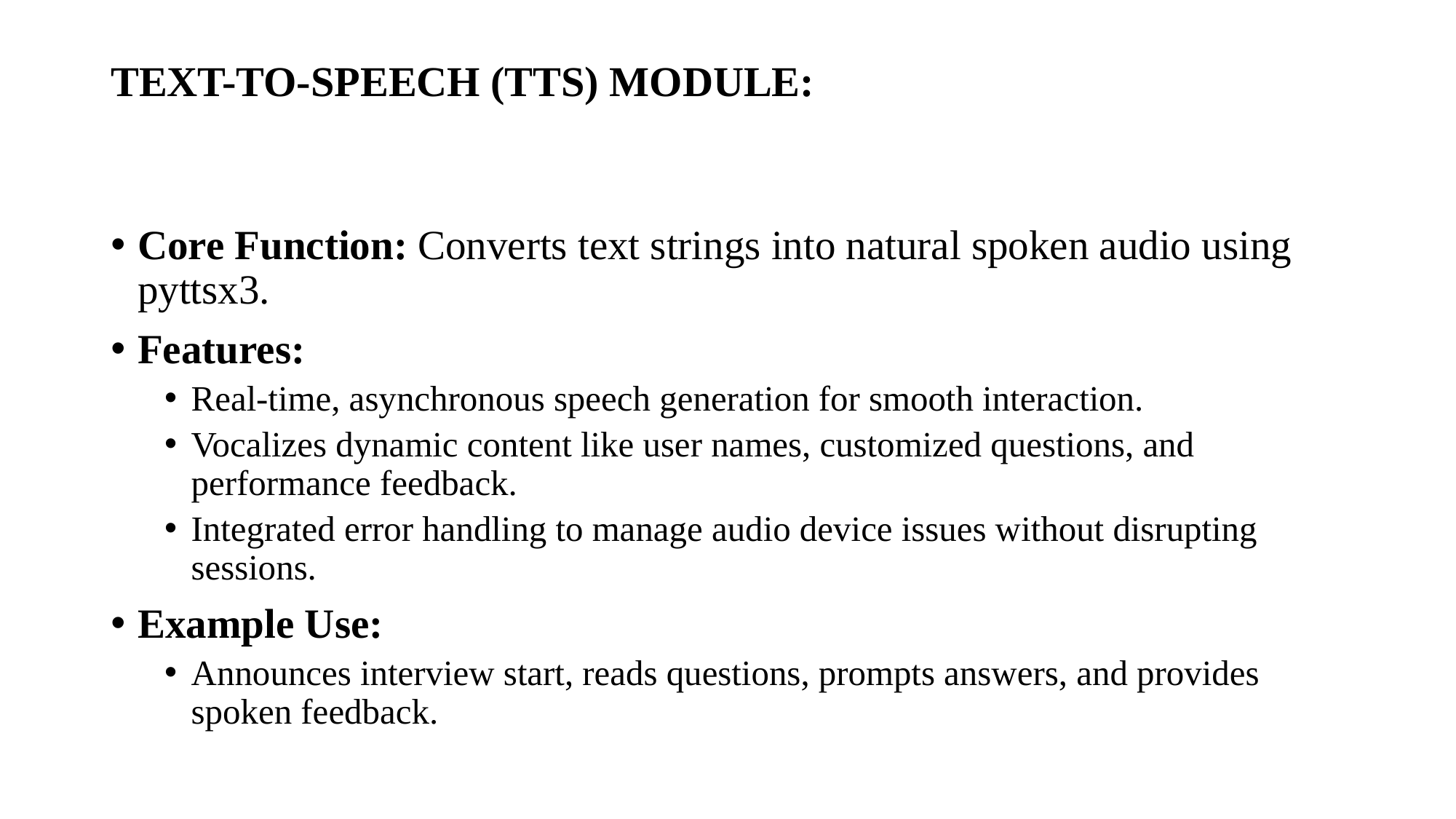

# TEXT-TO-SPEECH (TTS) MODULE:
Core Function: Converts text strings into natural spoken audio using pyttsx3.
Features:
Real-time, asynchronous speech generation for smooth interaction.
Vocalizes dynamic content like user names, customized questions, and performance feedback.
Integrated error handling to manage audio device issues without disrupting sessions.
Example Use:
Announces interview start, reads questions, prompts answers, and provides spoken feedback.

18